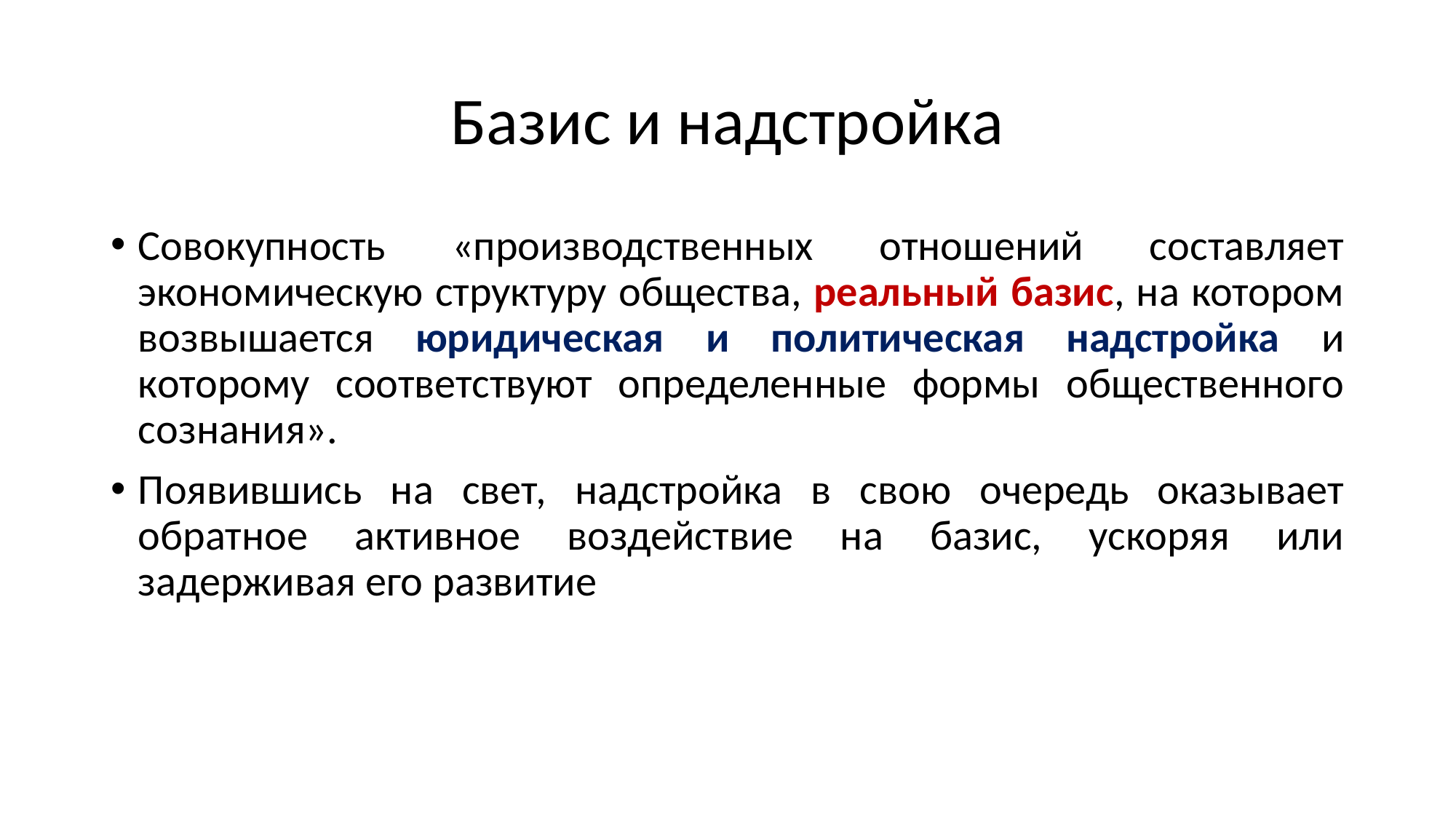

# Базис и надстройка
Совокупность «производственных отношений составляет экономическую структуру общества, реальный базис, на котором возвышается юридическая и политическая надстройка и которому соответствуют определенные формы общественного сознания».
Появившись на свет, надстройка в свою очередь оказывает обратное активное воздействие на базис, ускоряя или задерживая его развитие